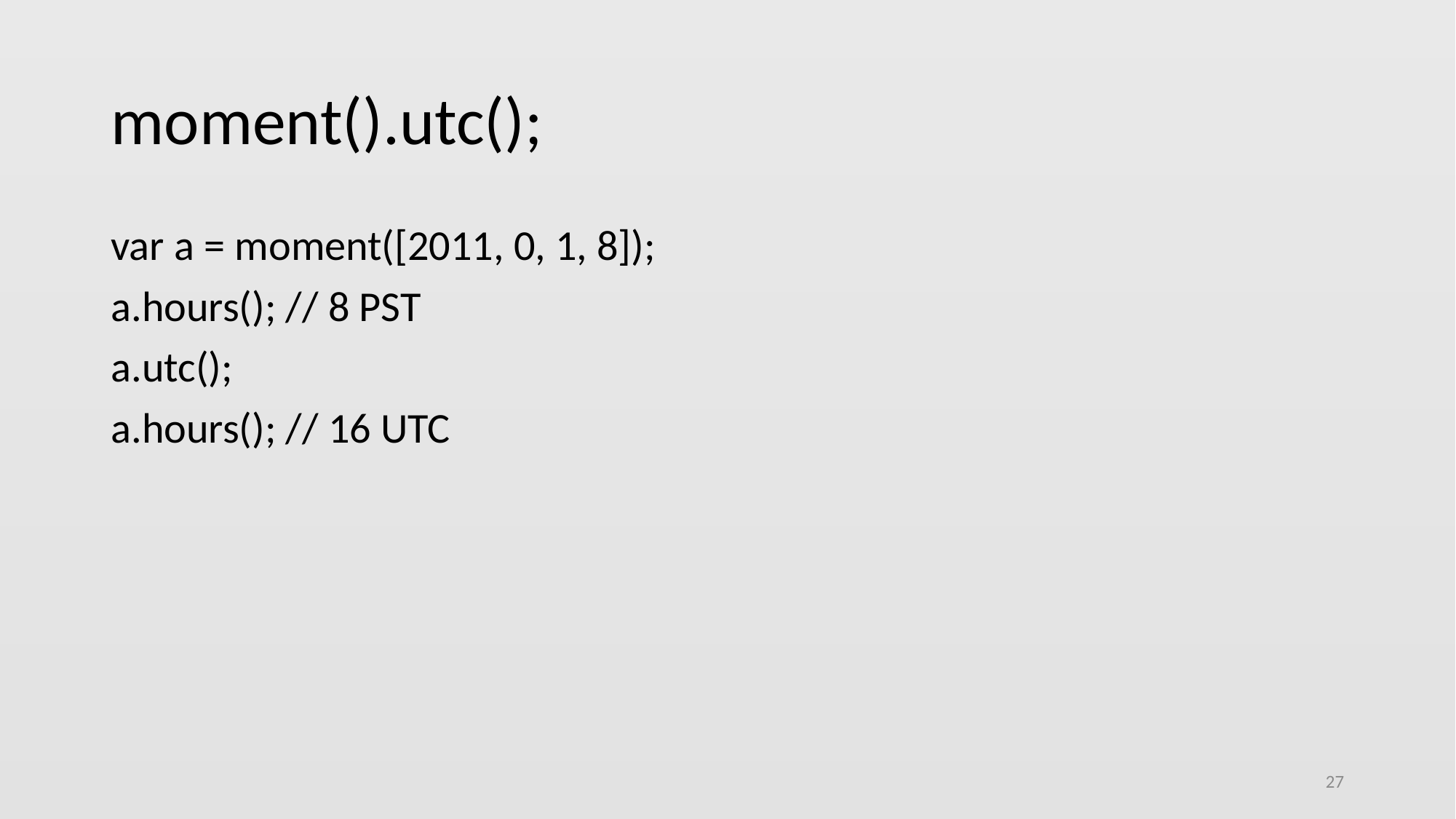

# moment().utc();
var a = moment([2011, 0, 1, 8]);
a.hours(); // 8 PST
a.utc();
a.hours(); // 16 UTC
27